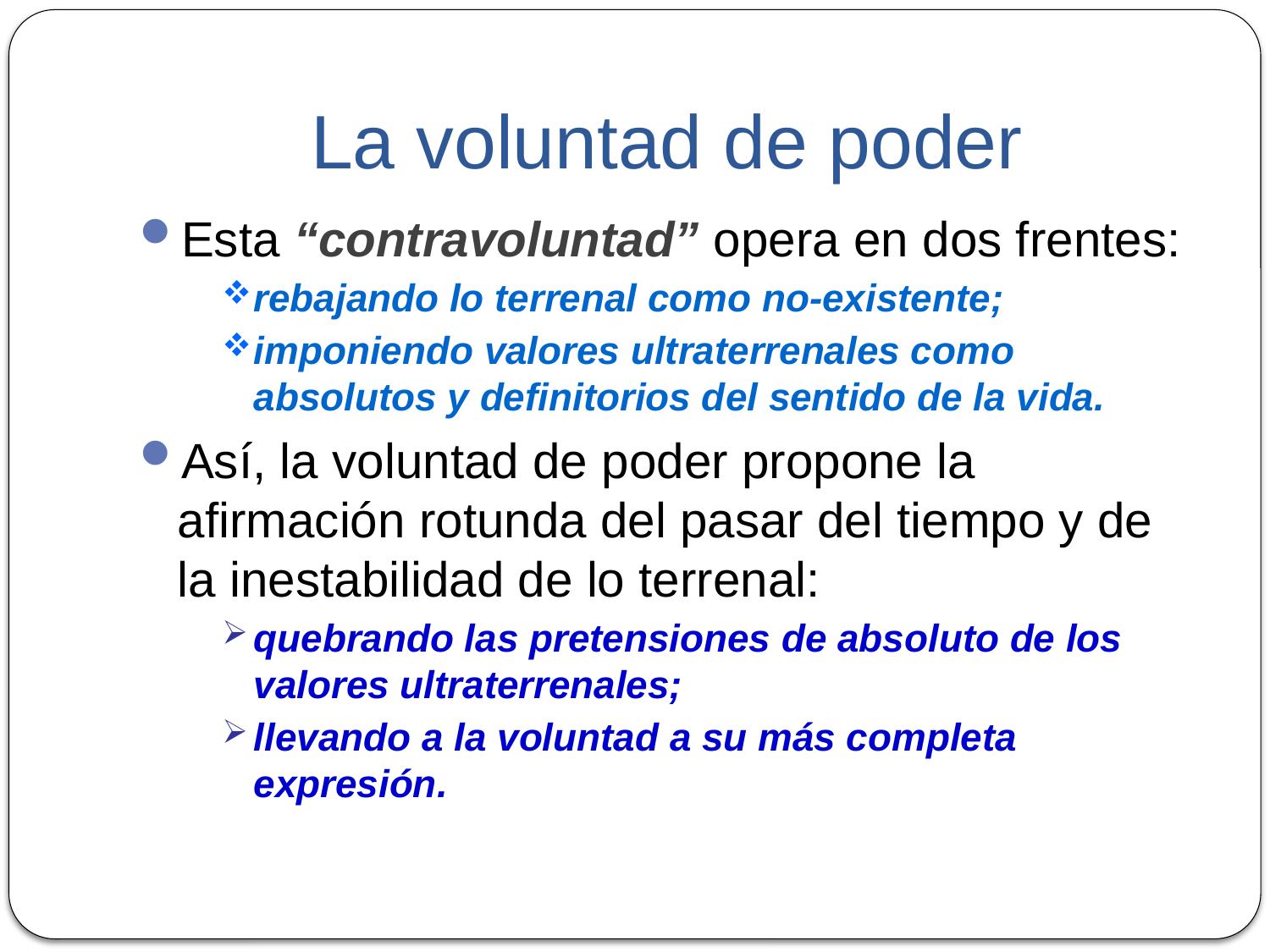

# La voluntad de poder
Esta “contravoluntad” opera en dos frentes:
rebajando lo terrenal como no-existente;
imponiendo valores ultraterrenales como absolutos y definitorios del sentido de la vida.
Así, la voluntad de poder propone la afirmación rotunda del pasar del tiempo y de la inestabilidad de lo terrenal:
quebrando las pretensiones de absoluto de los valores ultraterrenales;
llevando a la voluntad a su más completa expresión.